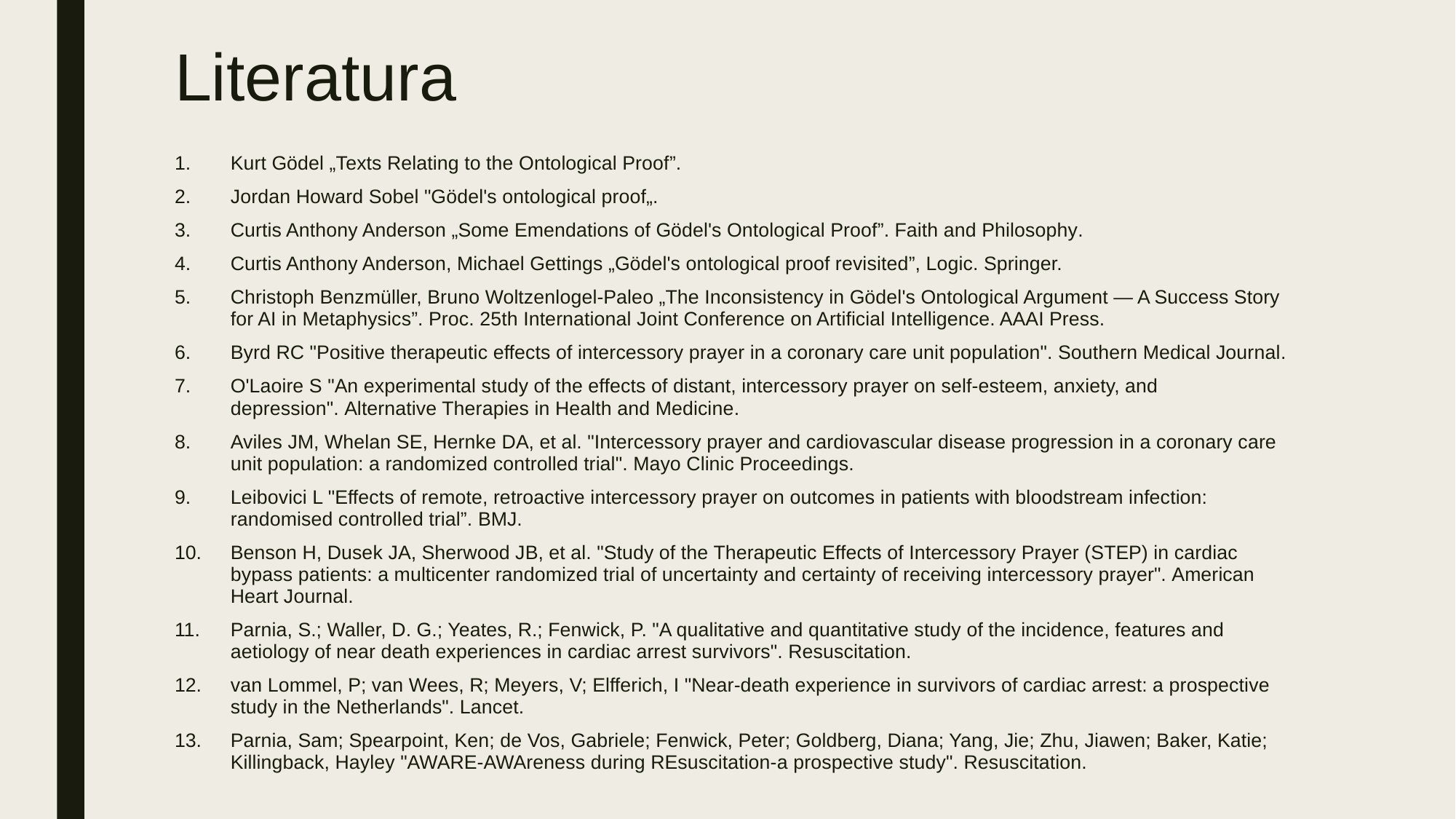

# Literatura
Kurt Gödel „Texts Relating to the Ontological Proof”.
Jordan Howard Sobel "Gödel's ontological proof„.
Curtis Anthony Anderson „Some Emendations of Gödel's Ontological Proof”. Faith and Philosophy.
Curtis Anthony Anderson, Michael Gettings „Gödel's ontological proof revisited”, Logic. Springer.
Christoph Benzmüller, Bruno Woltzenlogel-Paleo „The Inconsistency in Gödel's Ontological Argument — A Success Story for AI in Metaphysics”. Proc. 25th International Joint Conference on Artificial Intelligence. AAAI Press.
Byrd RC "Positive therapeutic effects of intercessory prayer in a coronary care unit population". Southern Medical Journal.
O'Laoire S "An experimental study of the effects of distant, intercessory prayer on self-esteem, anxiety, and depression". Alternative Therapies in Health and Medicine.
Aviles JM, Whelan SE, Hernke DA, et al. "Intercessory prayer and cardiovascular disease progression in a coronary care unit population: a randomized controlled trial". Mayo Clinic Proceedings.
Leibovici L "Effects of remote, retroactive intercessory prayer on outcomes in patients with bloodstream infection: randomised controlled trial”. BMJ.
Benson H, Dusek JA, Sherwood JB, et al. "Study of the Therapeutic Effects of Intercessory Prayer (STEP) in cardiac bypass patients: a multicenter randomized trial of uncertainty and certainty of receiving intercessory prayer". American Heart Journal.
Parnia, S.; Waller, D. G.; Yeates, R.; Fenwick, P. "A qualitative and quantitative study of the incidence, features and aetiology of near death experiences in cardiac arrest survivors". Resuscitation.
van Lommel, P; van Wees, R; Meyers, V; Elfferich, I "Near-death experience in survivors of cardiac arrest: a prospective study in the Netherlands". Lancet.
Parnia, Sam; Spearpoint, Ken; de Vos, Gabriele; Fenwick, Peter; Goldberg, Diana; Yang, Jie; Zhu, Jiawen; Baker, Katie; Killingback, Hayley "AWARE-AWAreness during REsuscitation-a prospective study". Resuscitation.